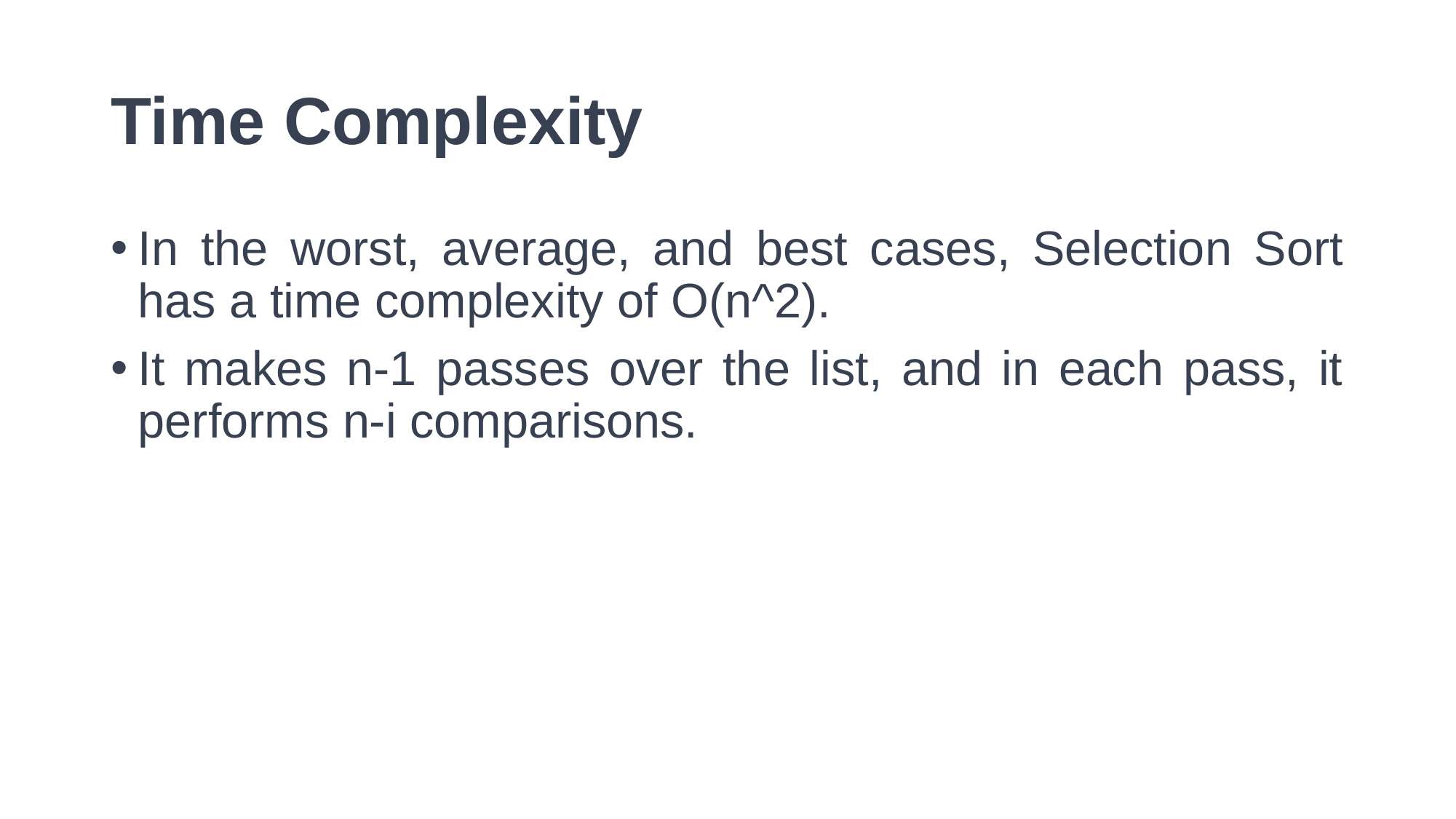

# Time Complexity
In the worst, average, and best cases, Selection Sort has a time complexity of O(n^2).
It makes n-1 passes over the list, and in each pass, it performs n-i comparisons.